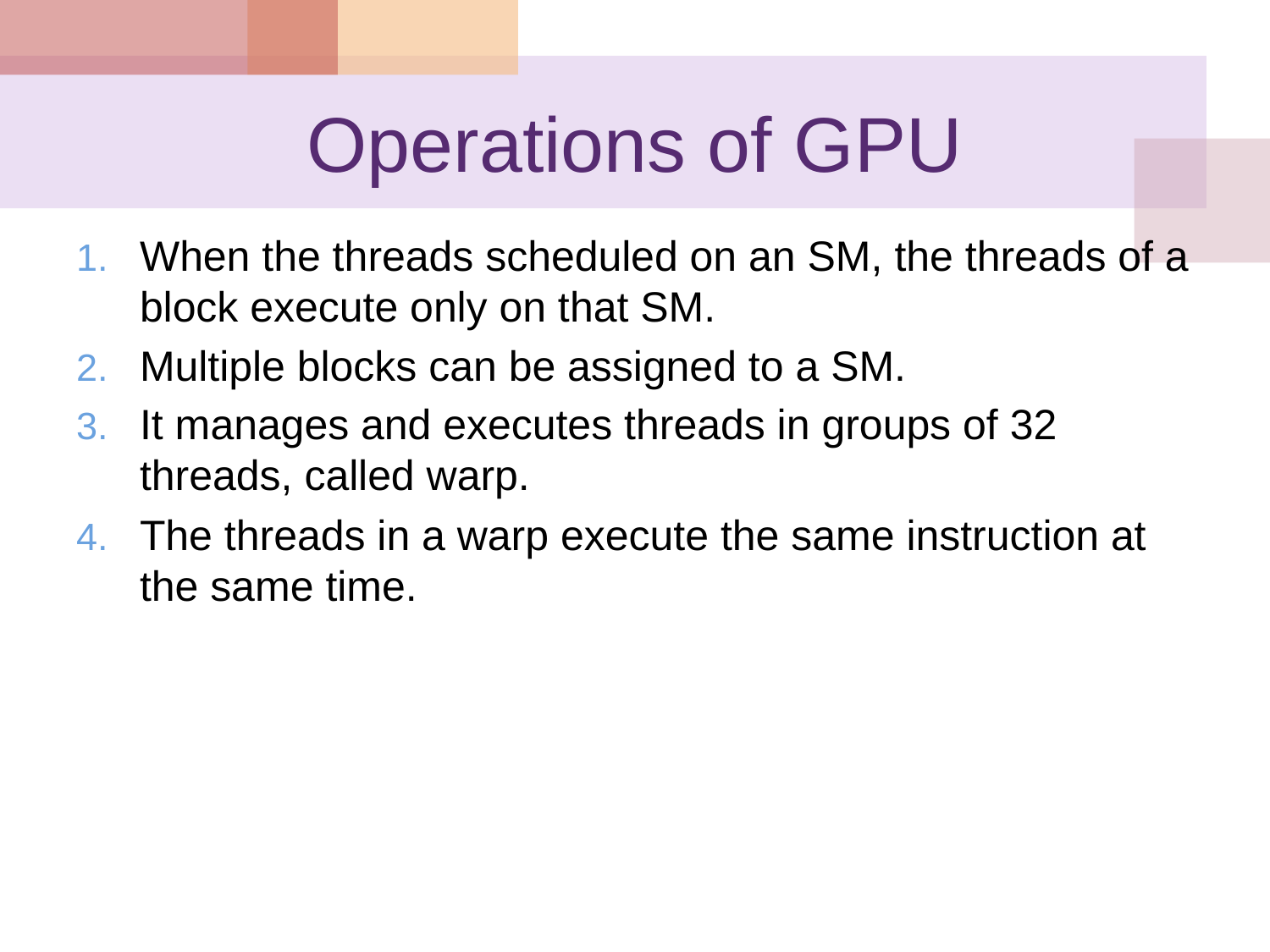

# Operations of GPU
When the threads scheduled on an SM, the threads of a block execute only on that SM.
Multiple blocks can be assigned to a SM.
It manages and executes threads in groups of 32 threads, called warp.
The threads in a warp execute the same instruction at the same time.